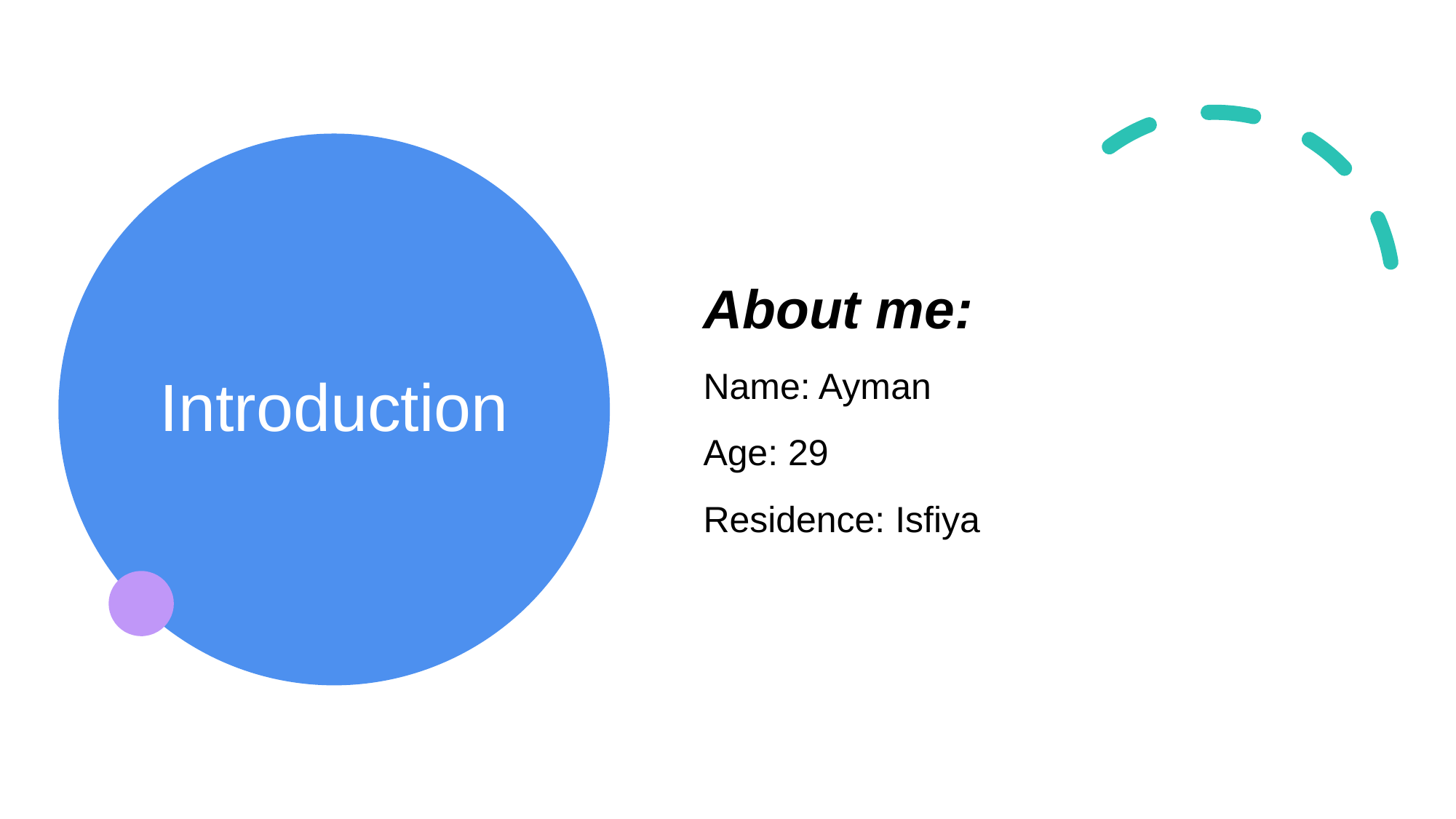

About me:
Name: Ayman
Age: 29
Residence: Isfiya
# Introduction